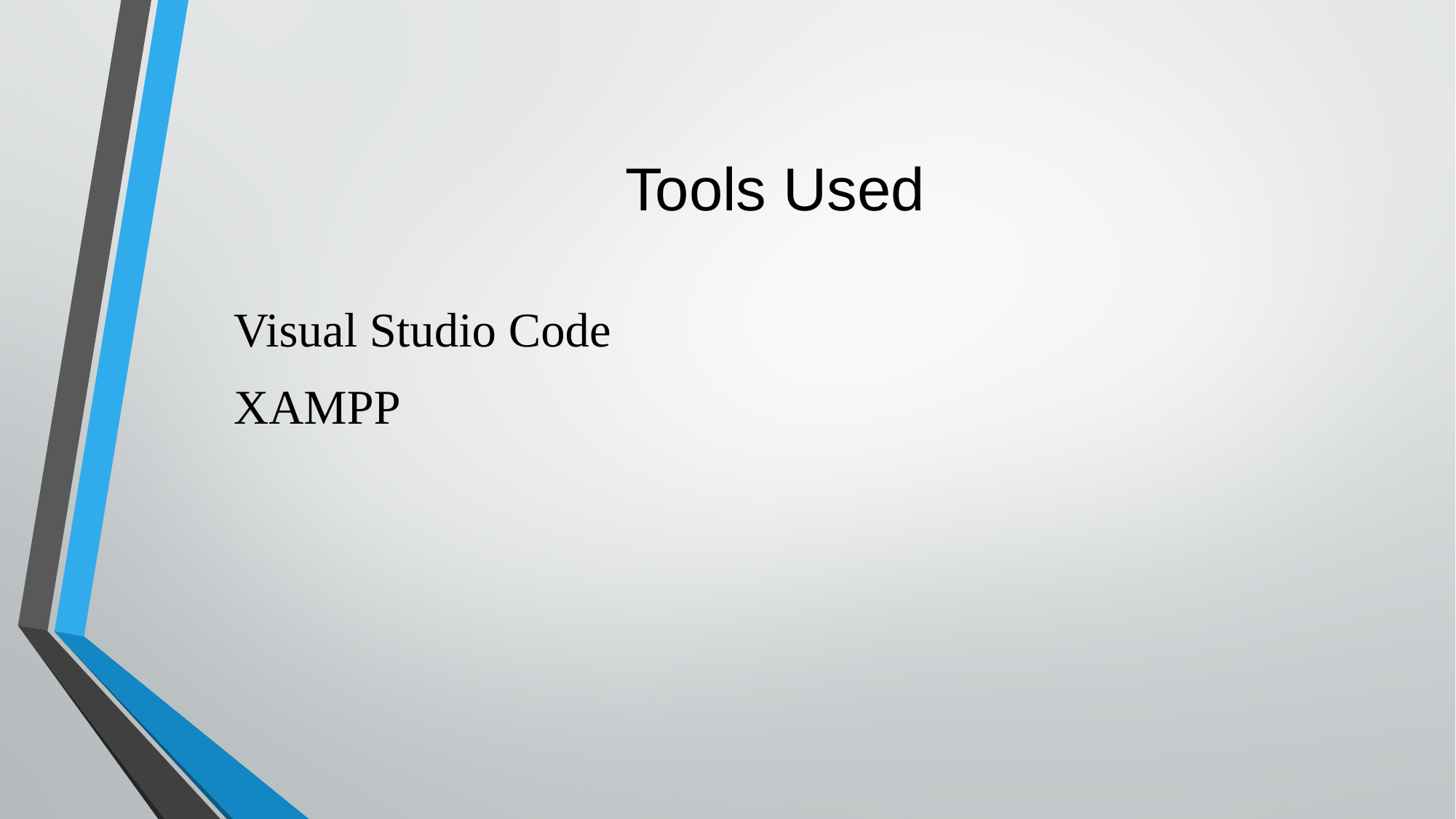

# Tools Used
Visual Studio Code
XAMPP